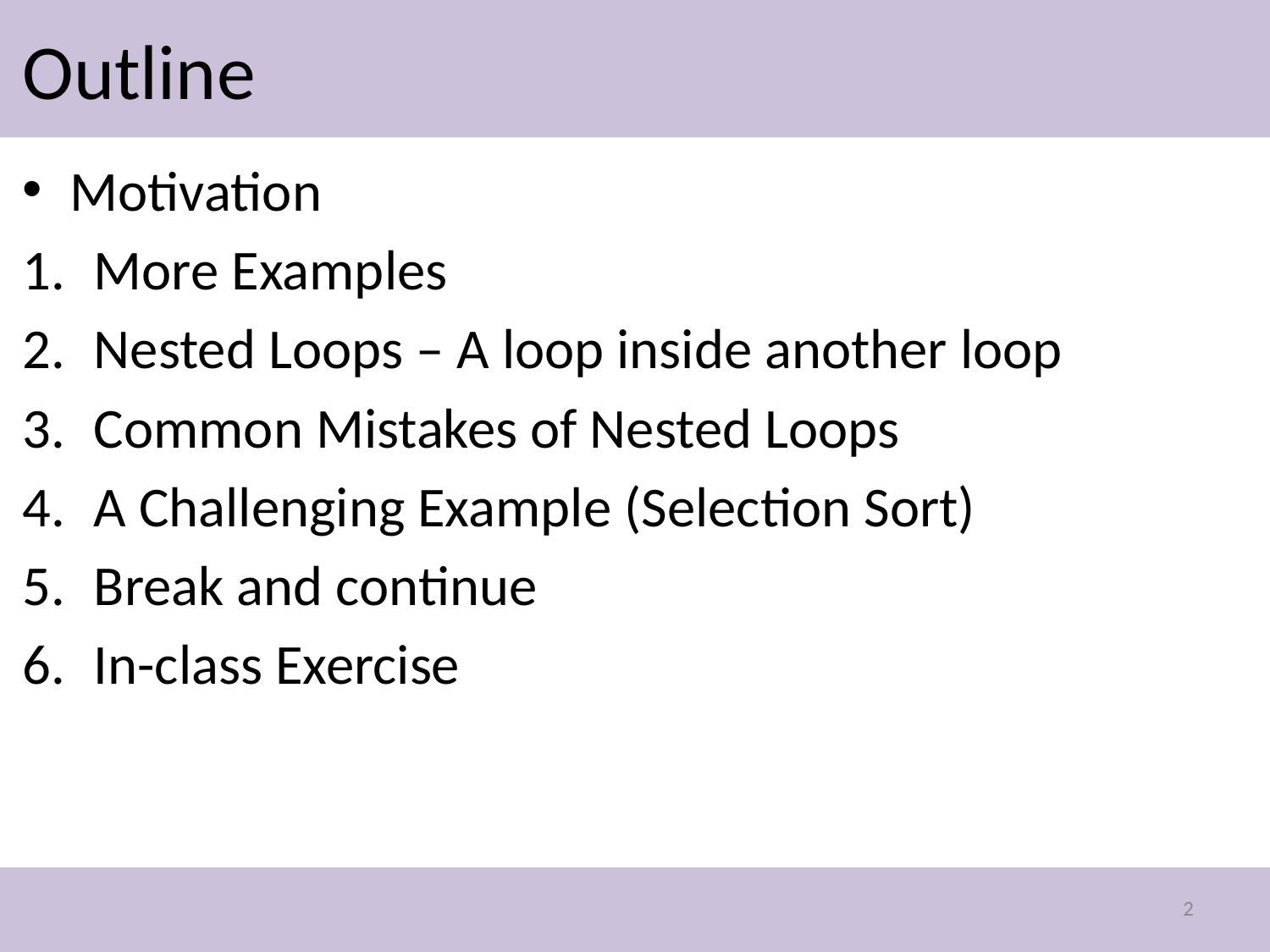

# Outline
Motivation
More Examples
Nested Loops – A loop inside another loop
Common Mistakes of Nested Loops
A Challenging Example (Selection Sort)
Break and continue
In-class Exercise
2